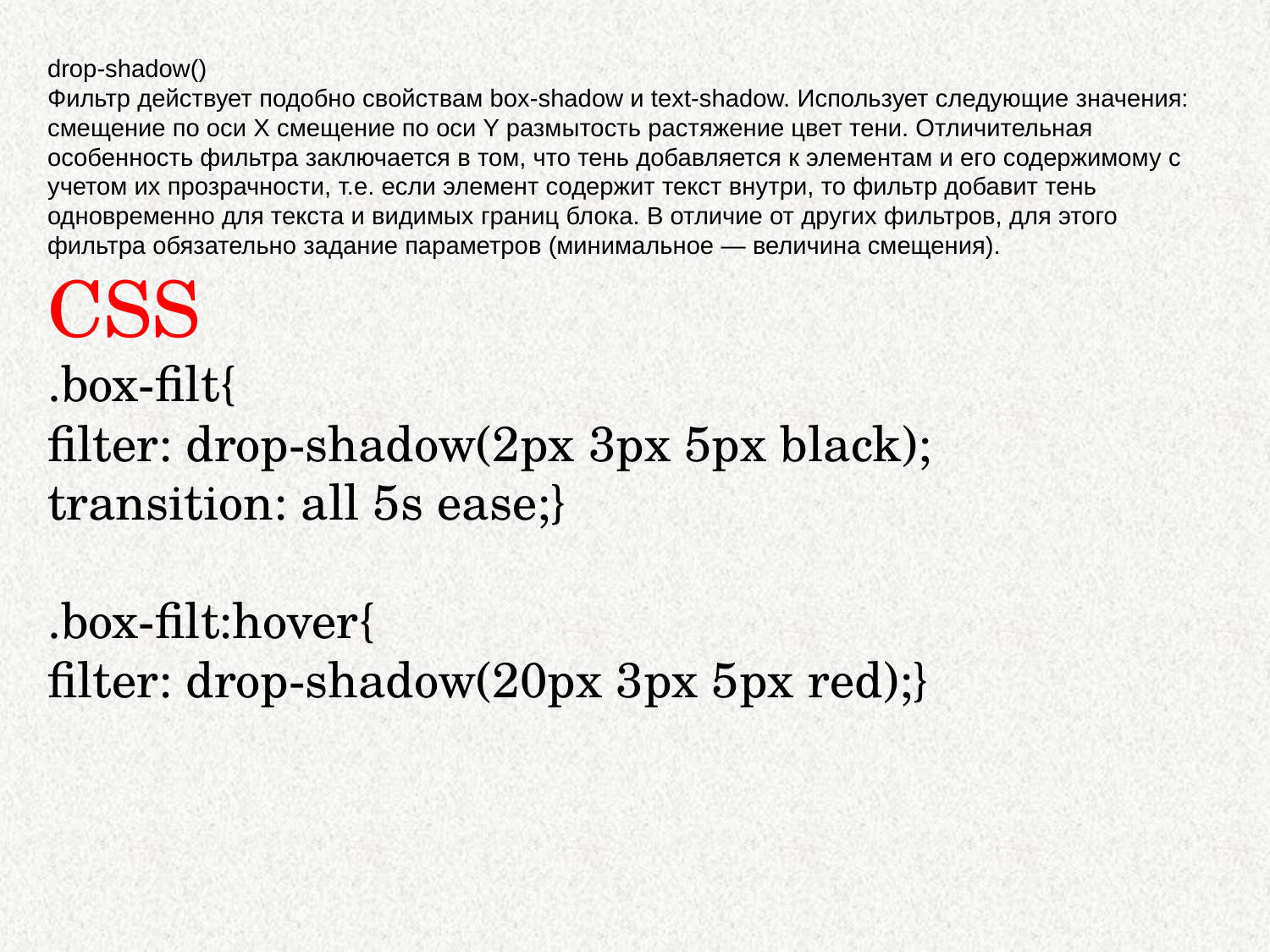

drop-shadow()
Фильтр действует подобно свойствам box-shadow и text-shadow. Использует следующие значения: смещение по оси Х смещение по оси Y размытость растяжение цвет тени. Отличительная особенность фильтра заключается в том, что тень добавляется к элементам и его содержимому с учетом их прозрачности, т.е. если элемент содержит текст внутри, то фильтр добавит тень одновременно для текста и видимых границ блока. В отличие от других фильтров, для этого фильтра обязательно задание параметров (минимальное — величина смещения).
CSS
.box-filt{
filter: drop-shadow(2px 3px 5px black);
transition: all 5s ease;}

.box-filt:hover{
filter: drop-shadow(20px 3px 5px red);}